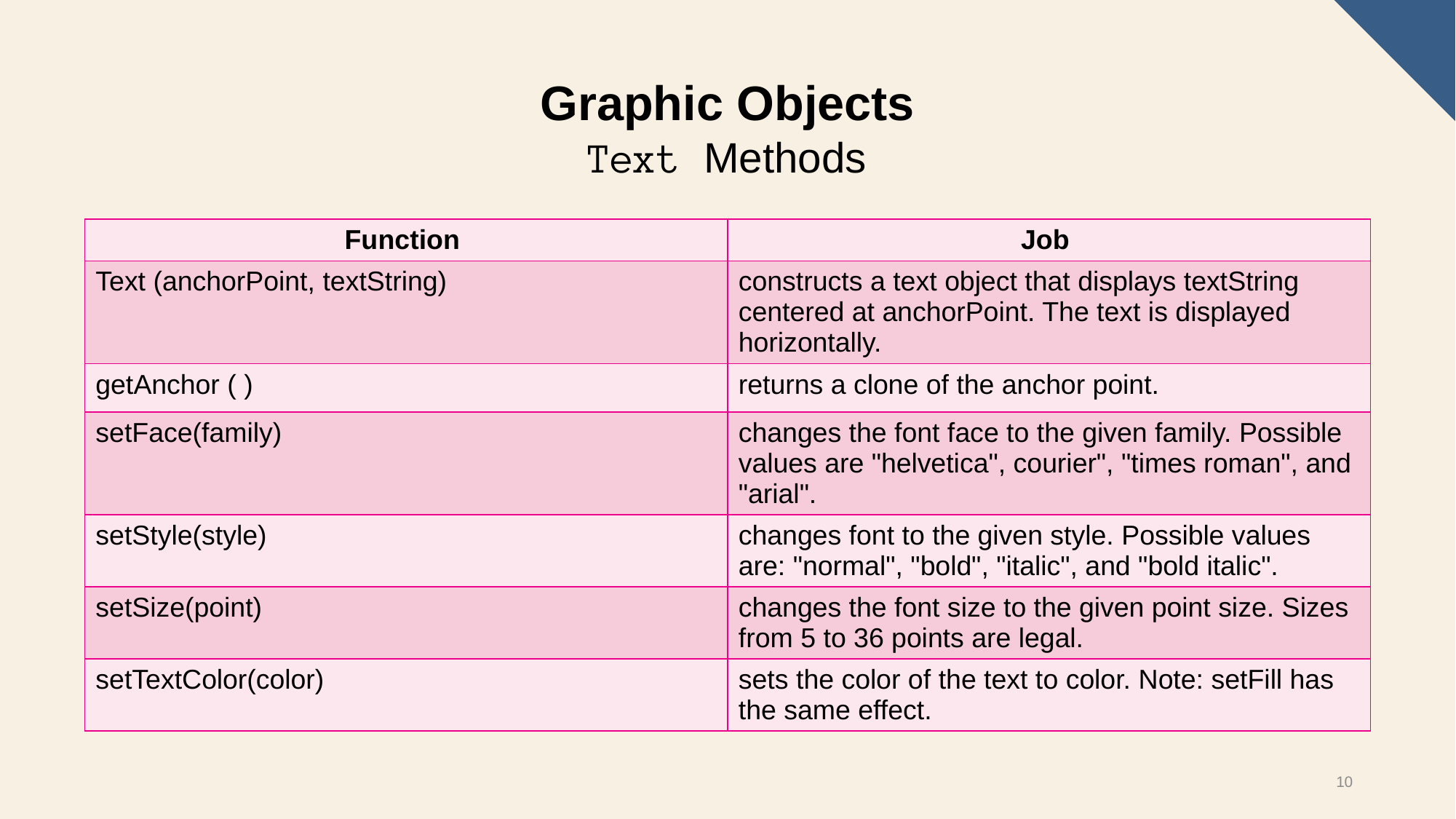

Graphic Objects
Text Methods
| Function | Job |
| --- | --- |
| Text (anchorPoint, textString) | constructs a text object that displays textString centered at anchorPoint. The text is displayed horizontally. |
| getAnchor ( ) | returns a clone of the anchor point. |
| setFace(family) | changes the font face to the given family. Possible values are "helvetica", courier", "times roman", and "arial". |
| setStyle(style) | changes font to the given style. Possible values are: "normal", "bold", "italic", and "bold italic". |
| setSize(point) | changes the font size to the given point size. Sizes from 5 to 36 points are legal. |
| setTextColor(color) | sets the color of the text to color. Note: setFill has the same effect. |
10